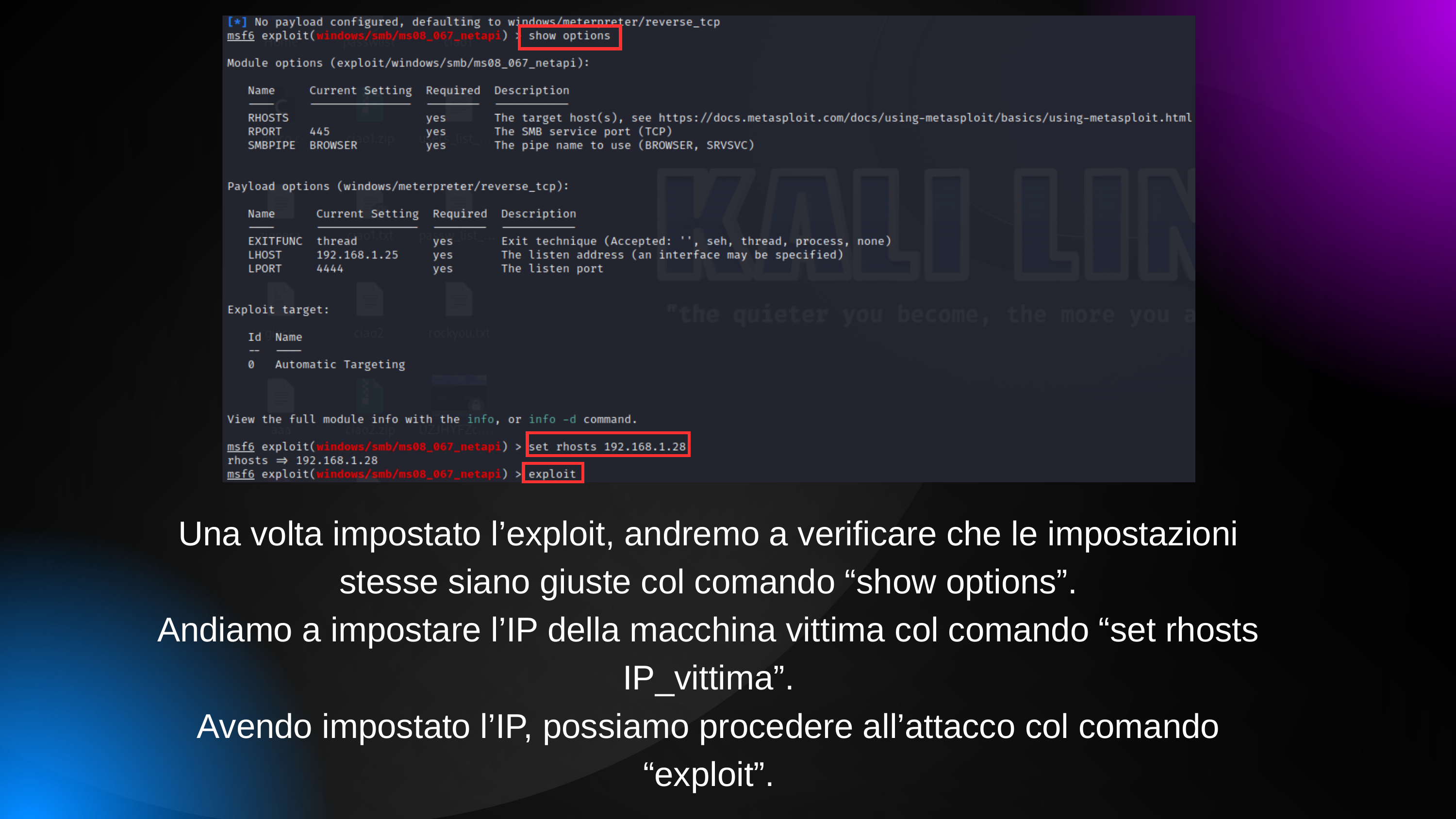

Una volta impostato l’exploit, andremo a verificare che le impostazioni stesse siano giuste col comando “show options”.
Andiamo a impostare l’IP della macchina vittima col comando “set rhosts IP_vittima”.
Avendo impostato l’IP, possiamo procedere all’attacco col comando “exploit”.